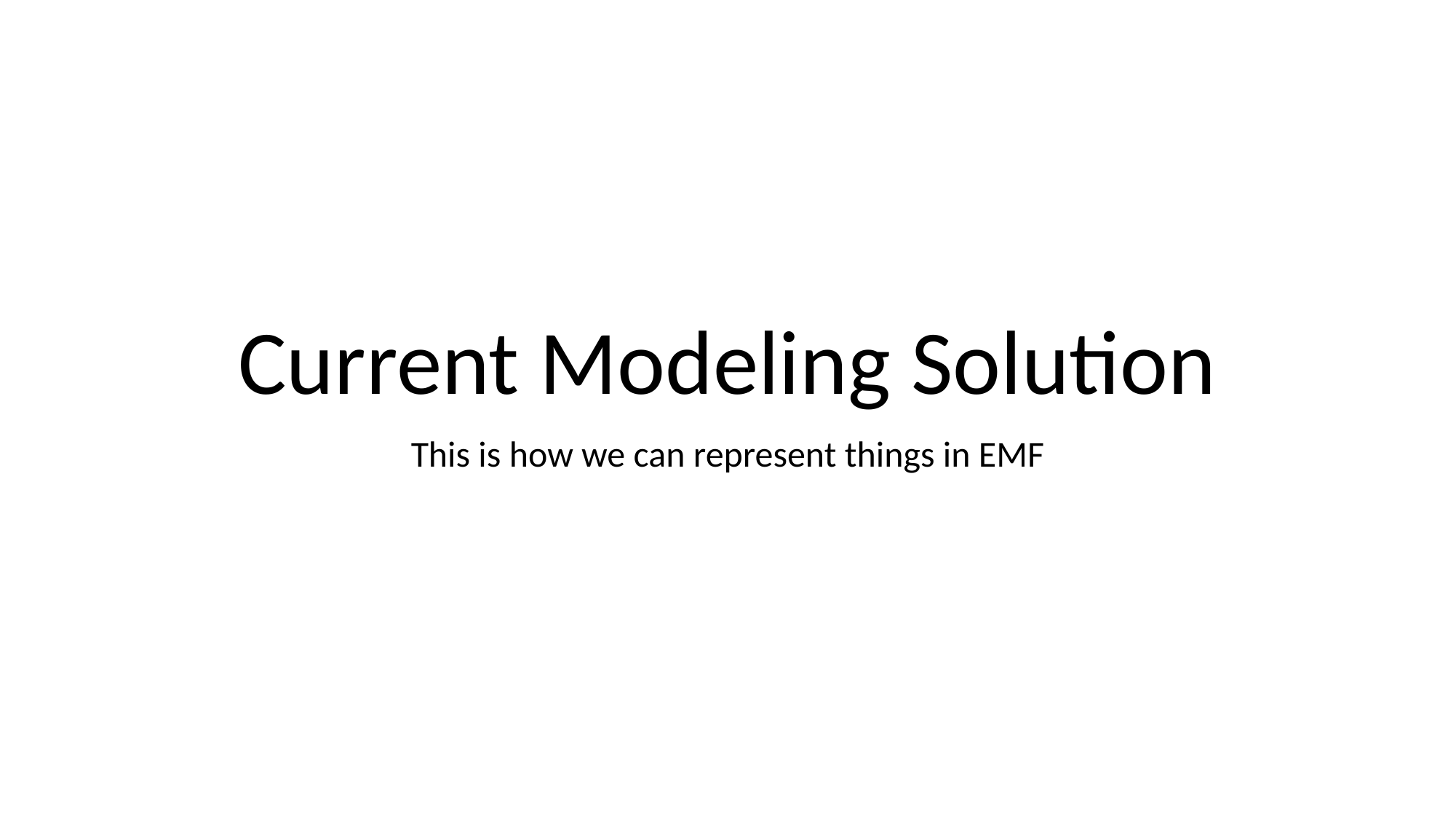

# Current Modeling Solution
This is how we can represent things in EMF